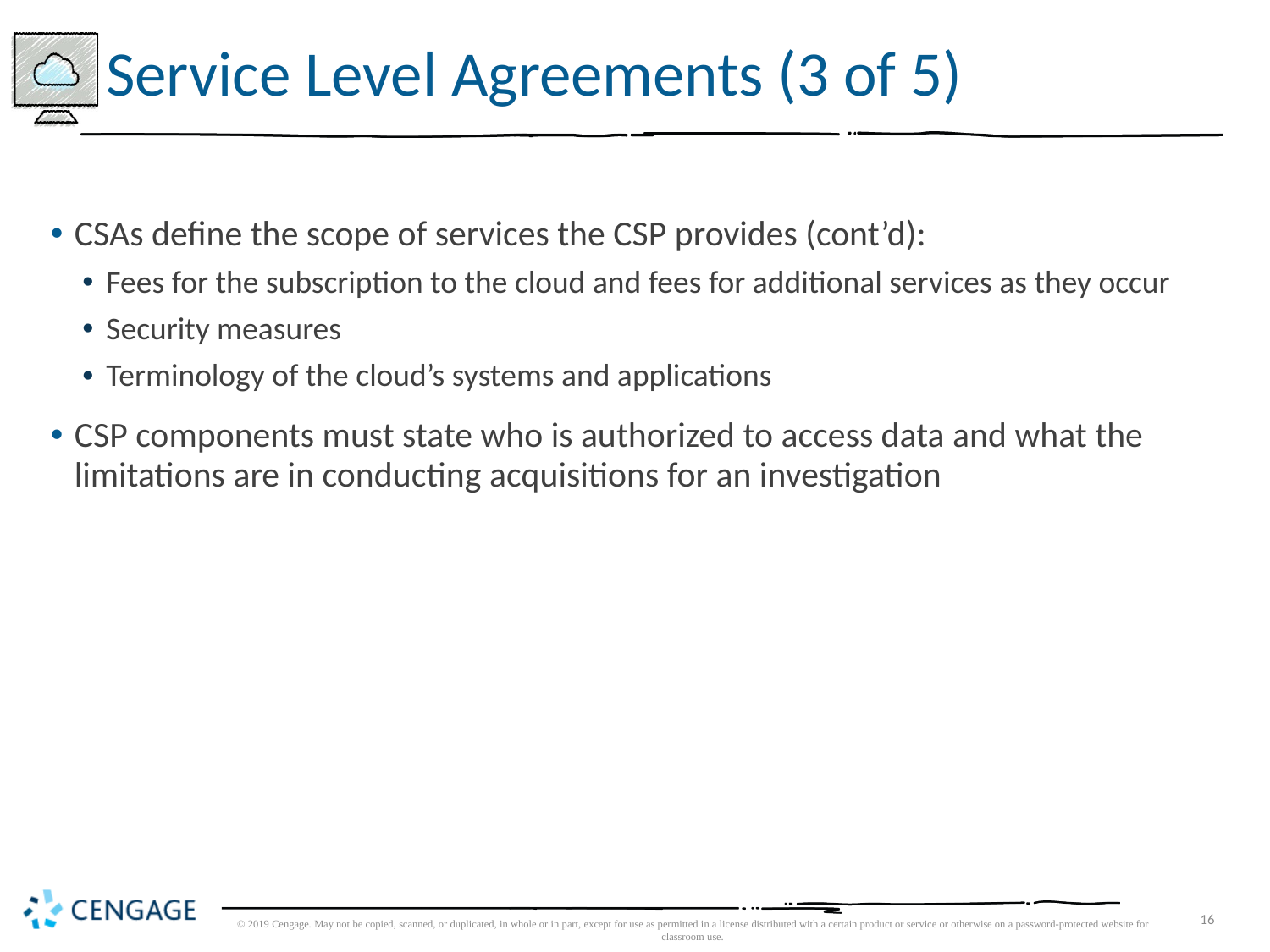

# Service Level Agreements (3 of 5)
CSAs define the scope of services the CSP provides (cont’d):
Fees for the subscription to the cloud and fees for additional services as they occur
Security measures
Terminology of the cloud’s systems and applications
CSP components must state who is authorized to access data and what the limitations are in conducting acquisitions for an investigation
© 2019 Cengage. May not be copied, scanned, or duplicated, in whole or in part, except for use as permitted in a license distributed with a certain product or service or otherwise on a password-protected website for classroom use.